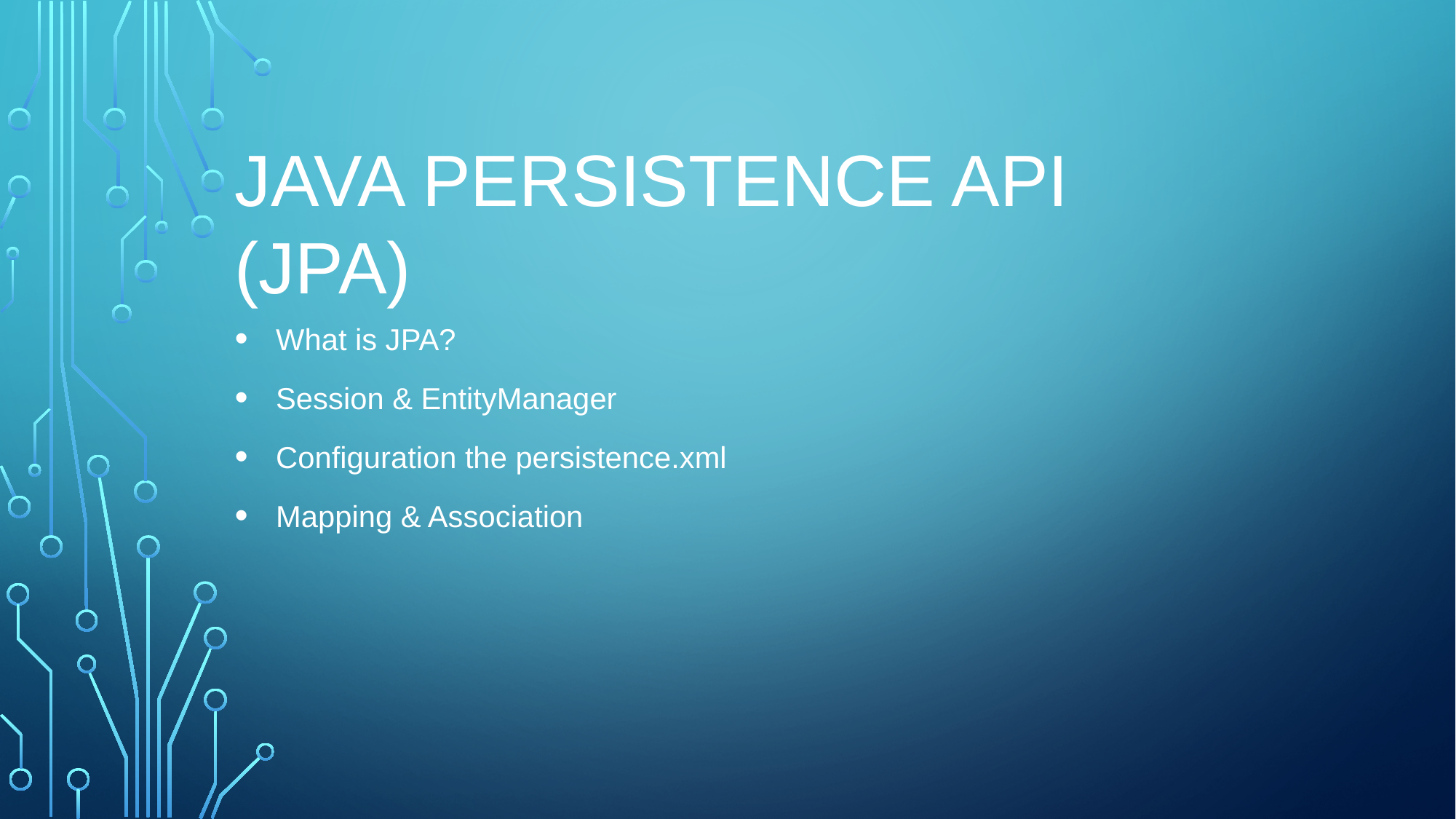

# Java Persistence API (JPA)
What is JPA?
Session & EntityManager
Configuration the persistence.xml
Mapping & Association